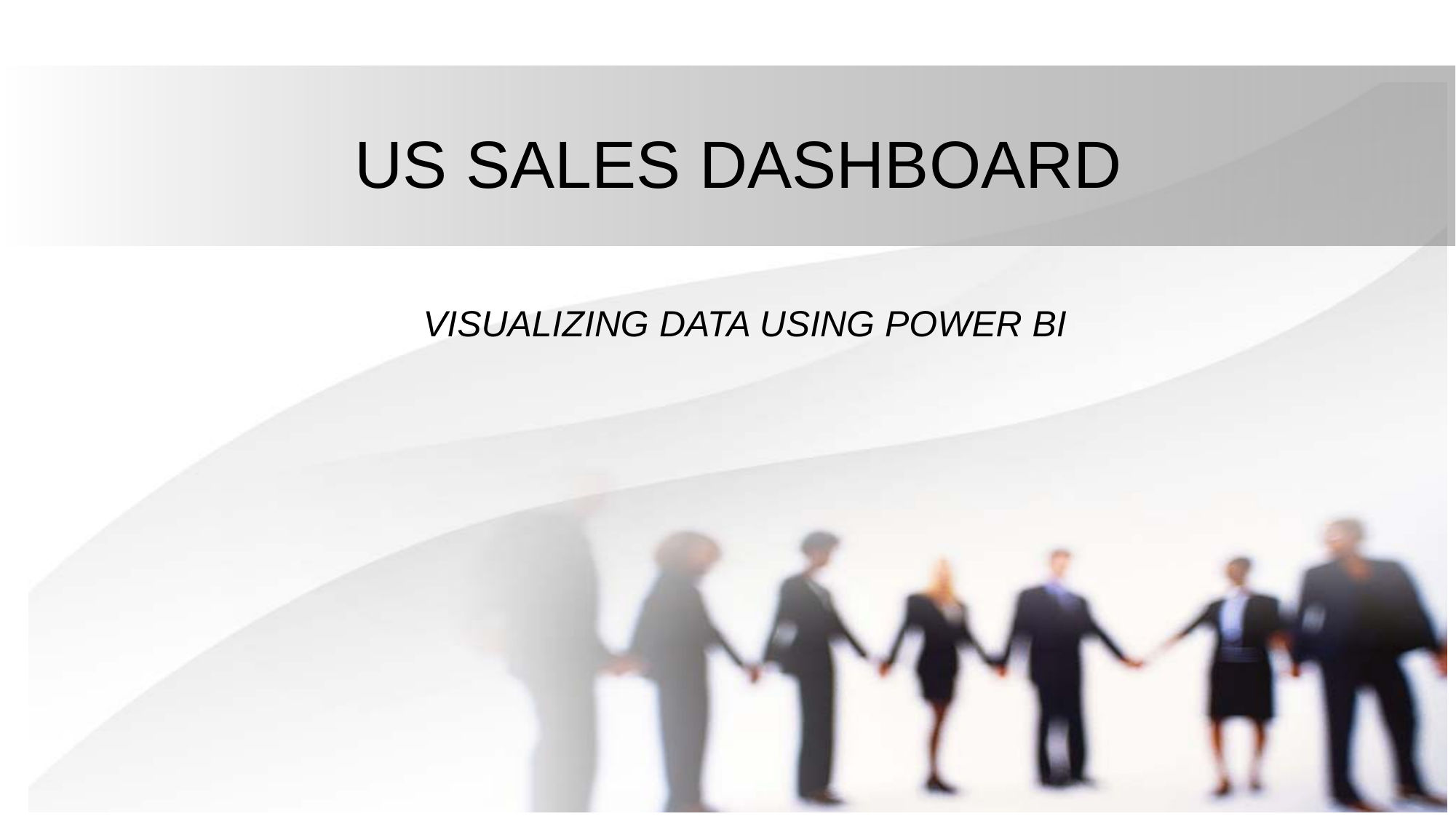

# US SALES DASHBOARD
VISUALIZING DATA USING POWER BI